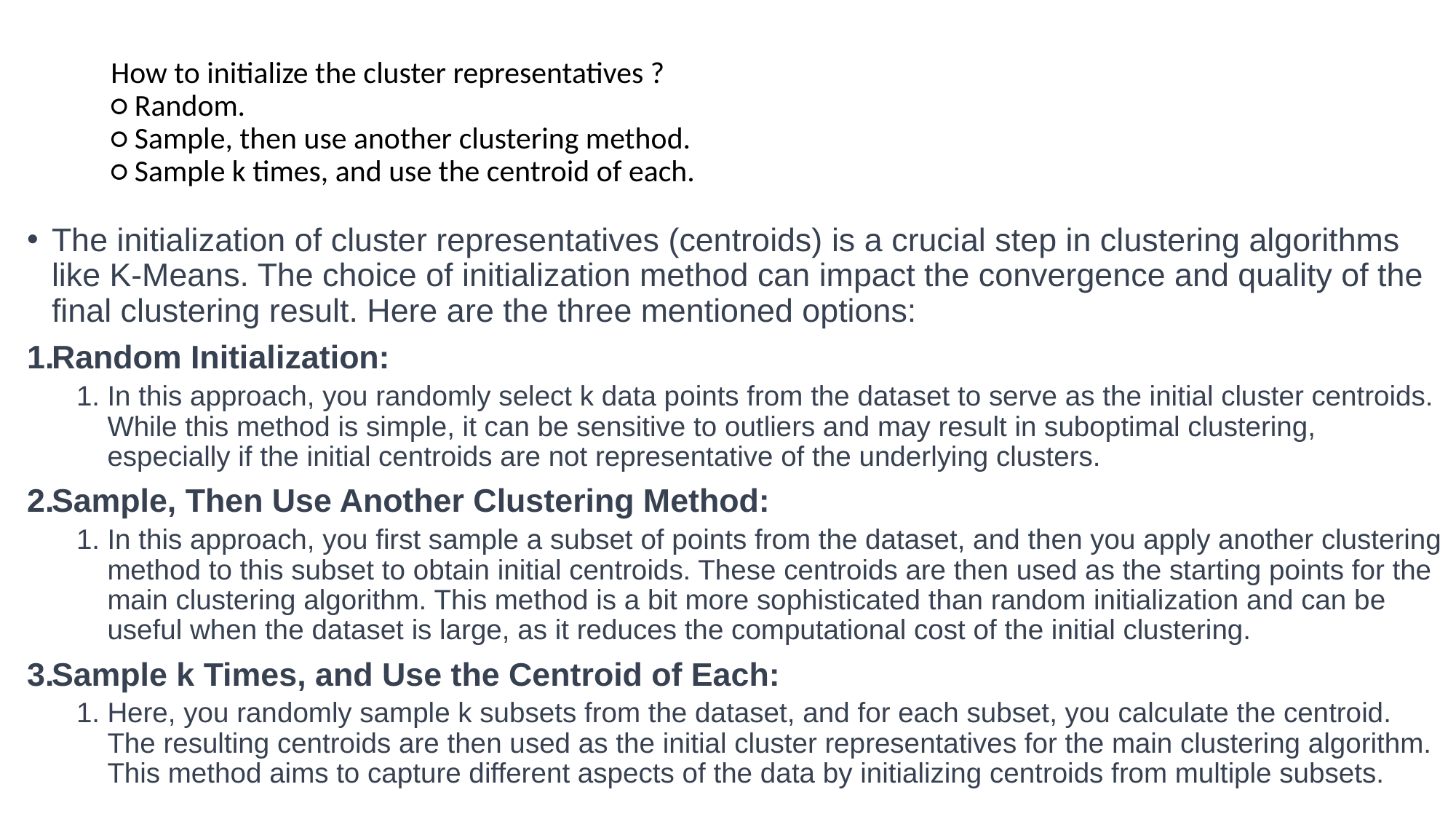

# How to initialize the cluster representatives ? ○ Random. ○ Sample, then use another clustering method. ○ Sample k times, and use the centroid of each.
The initialization of cluster representatives (centroids) is a crucial step in clustering algorithms like K-Means. The choice of initialization method can impact the convergence and quality of the final clustering result. Here are the three mentioned options:
Random Initialization:
In this approach, you randomly select k data points from the dataset to serve as the initial cluster centroids. While this method is simple, it can be sensitive to outliers and may result in suboptimal clustering, especially if the initial centroids are not representative of the underlying clusters.
Sample, Then Use Another Clustering Method:
In this approach, you first sample a subset of points from the dataset, and then you apply another clustering method to this subset to obtain initial centroids. These centroids are then used as the starting points for the main clustering algorithm. This method is a bit more sophisticated than random initialization and can be useful when the dataset is large, as it reduces the computational cost of the initial clustering.
Sample k Times, and Use the Centroid of Each:
Here, you randomly sample k subsets from the dataset, and for each subset, you calculate the centroid. The resulting centroids are then used as the initial cluster representatives for the main clustering algorithm. This method aims to capture different aspects of the data by initializing centroids from multiple subsets.